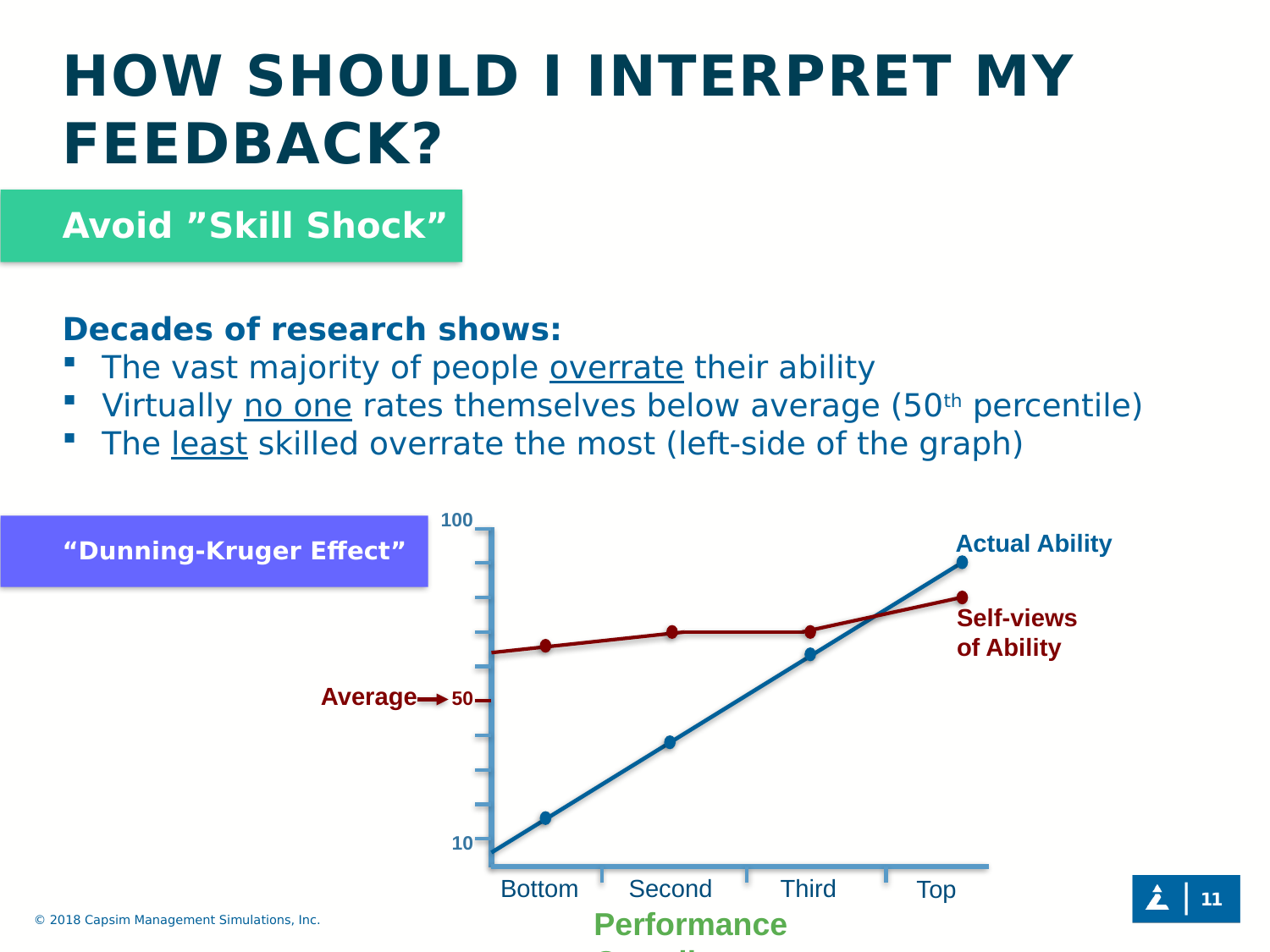

How Should I Interpret My Feedback?

Avoid ”Skill Shock”
Decades of research shows:
The vast majority of people overrate their ability
Virtually no one rates themselves below average (50th percentile)
The least skilled overrate the most (left-side of the graph)
100

Actual Ability

Bottom
Second
Third
Top
Performance Quartile
Self-views of Ability
“Dunning-Kruger Effect”
Average
50
10